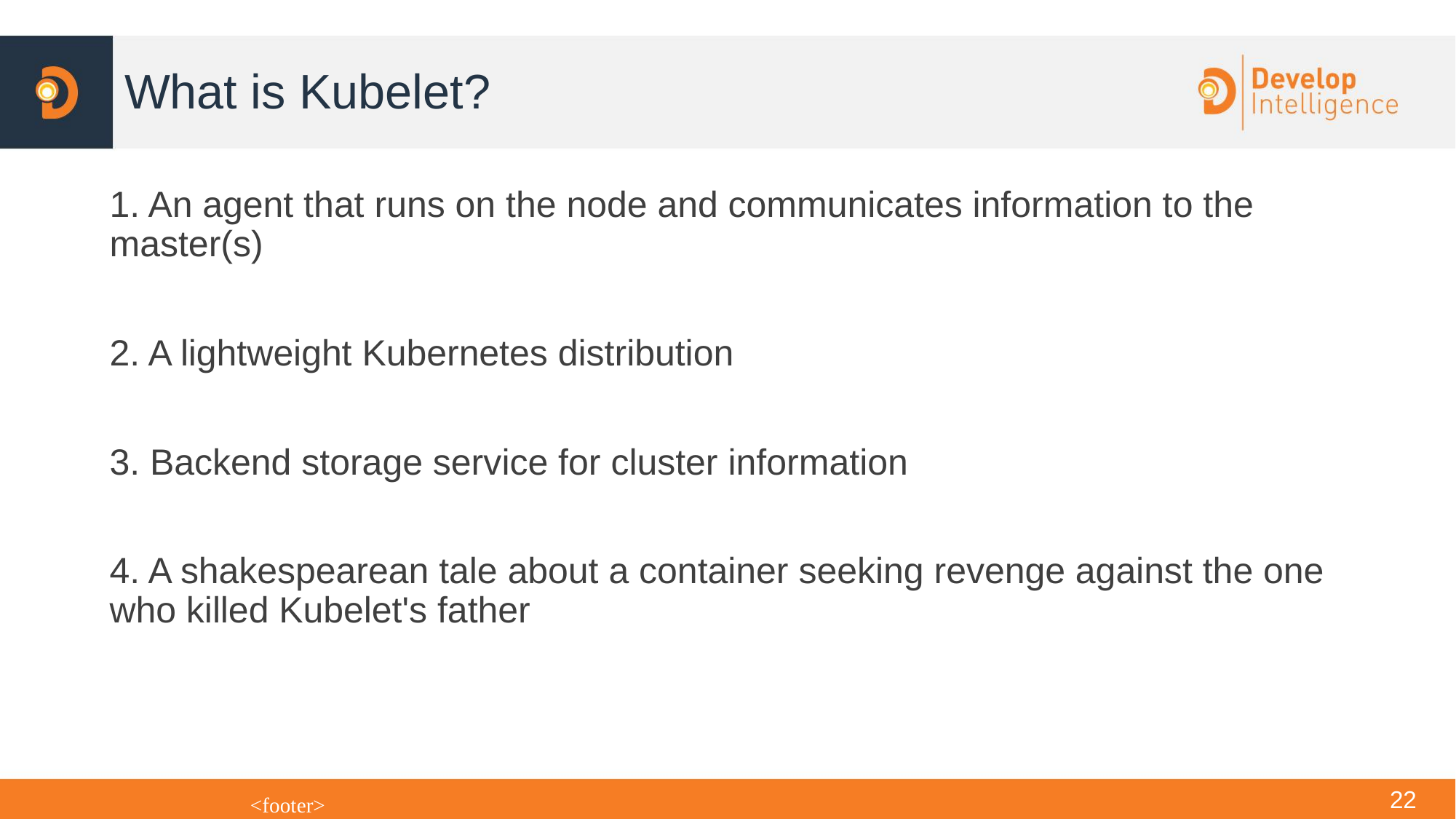

# What is Kubelet?
1. An agent that runs on the node and communicates information to the master(s)

2. A lightweight Kubernetes distribution

3. Backend storage service for cluster information

4. A shakespearean tale about a container seeking revenge against the one who killed Kubelet's father
22